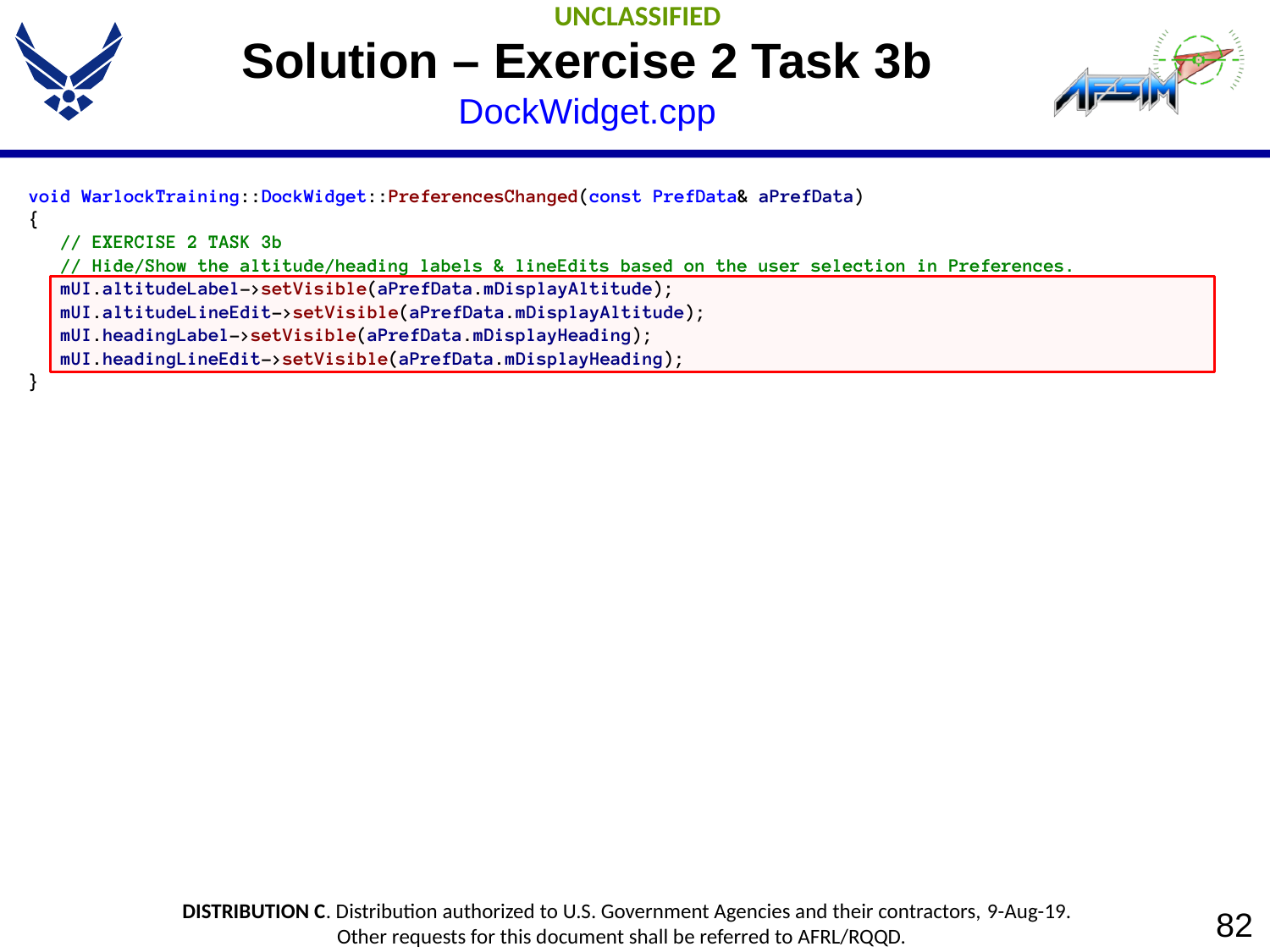

# Solution – Exercise 2 Task 3b DockWidget.cpp
void WarlockTraining::DockWidget::PreferencesChanged(const PrefData& aPrefData)
{
   // EXERCISE 2 TASK 3b
   // Hide/Show the altitude/heading labels & lineEdits based on the user selection in Preferences.
   mUI.altitudeLabel->setVisible(aPrefData.mDisplayAltitude);
   mUI.altitudeLineEdit->setVisible(aPrefData.mDisplayAltitude);
   mUI.headingLabel->setVisible(aPrefData.mDisplayHeading);
   mUI.headingLineEdit->setVisible(aPrefData.mDisplayHeading);
}